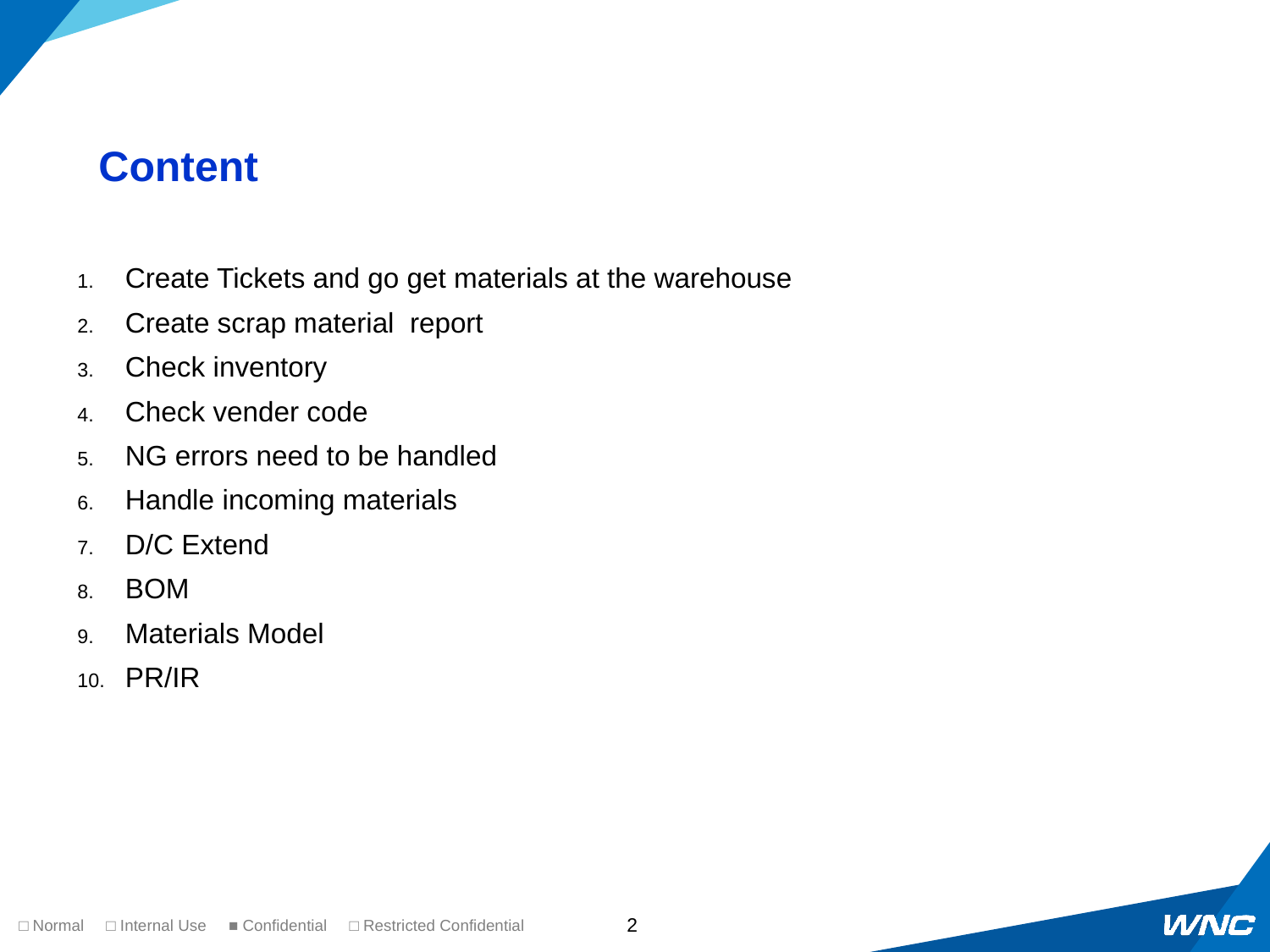

Content
Create Tickets and go get materials at the warehouse
Create scrap material  report
Check inventory
Check vender code
NG errors need to be handled
Handle incoming materials
D/C Extend
BOM
Materials Model
PR/IR